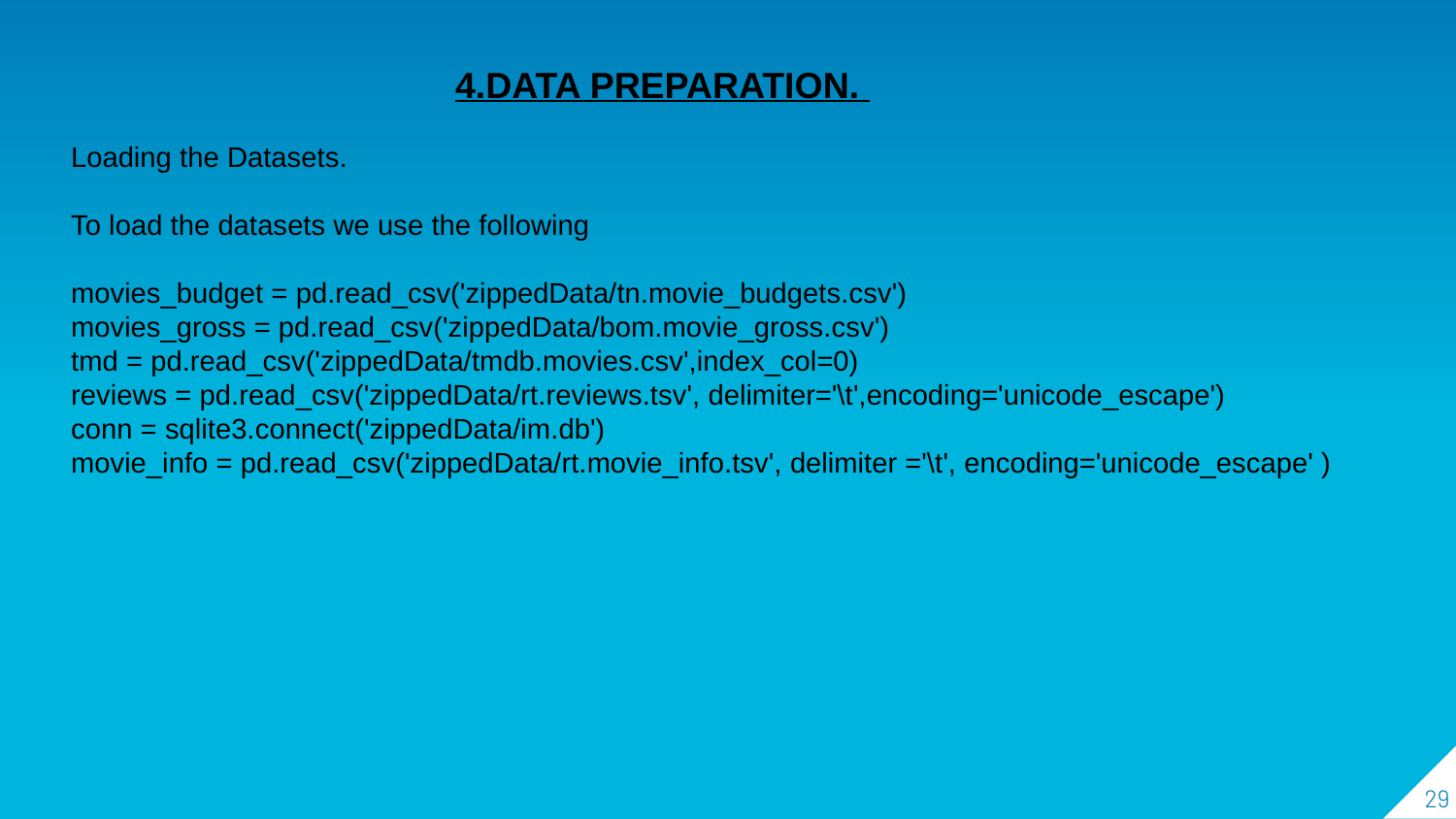

4.DATA PREPARATION.

Loading the Datasets.

To load the datasets we use the following

movies_budget = pd.read_csv('zippedData/tn.movie_budgets.csv')
movies_gross = pd.read_csv('zippedData/bom.movie_gross.csv')
tmd = pd.read_csv('zippedData/tmdb.movies.csv',index_col=0)
reviews = pd.read_csv('zippedData/rt.reviews.tsv', delimiter='\t',encoding='unicode_escape')
conn = sqlite3.connect('zippedData/im.db')
movie_info = pd.read_csv('zippedData/rt.movie_info.tsv', delimiter ='\t', encoding='unicode_escape' )
29